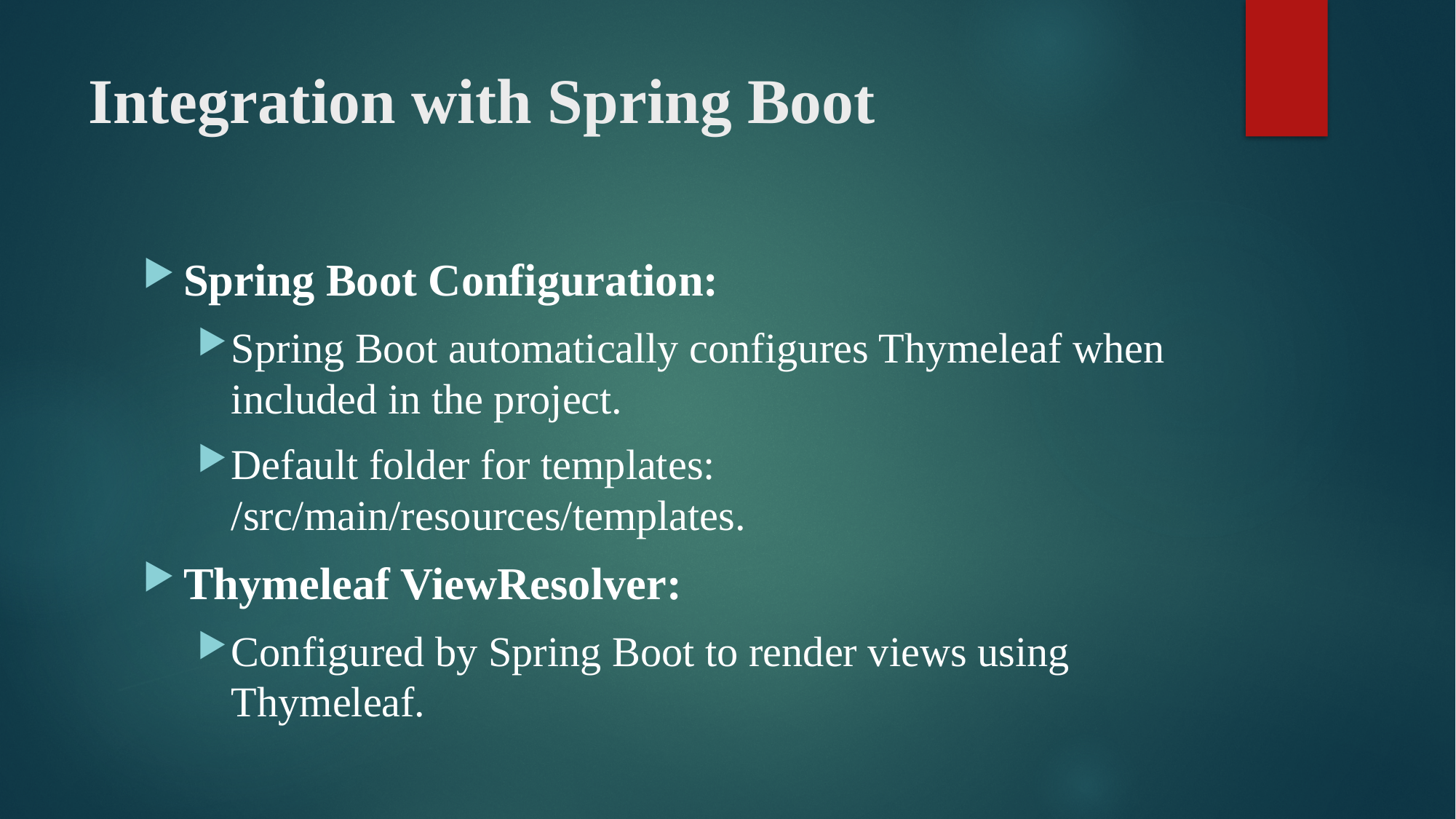

# Integration with Spring Boot
Spring Boot Configuration:
Spring Boot automatically configures Thymeleaf when included in the project.
Default folder for templates: /src/main/resources/templates.
Thymeleaf ViewResolver:
Configured by Spring Boot to render views using Thymeleaf.